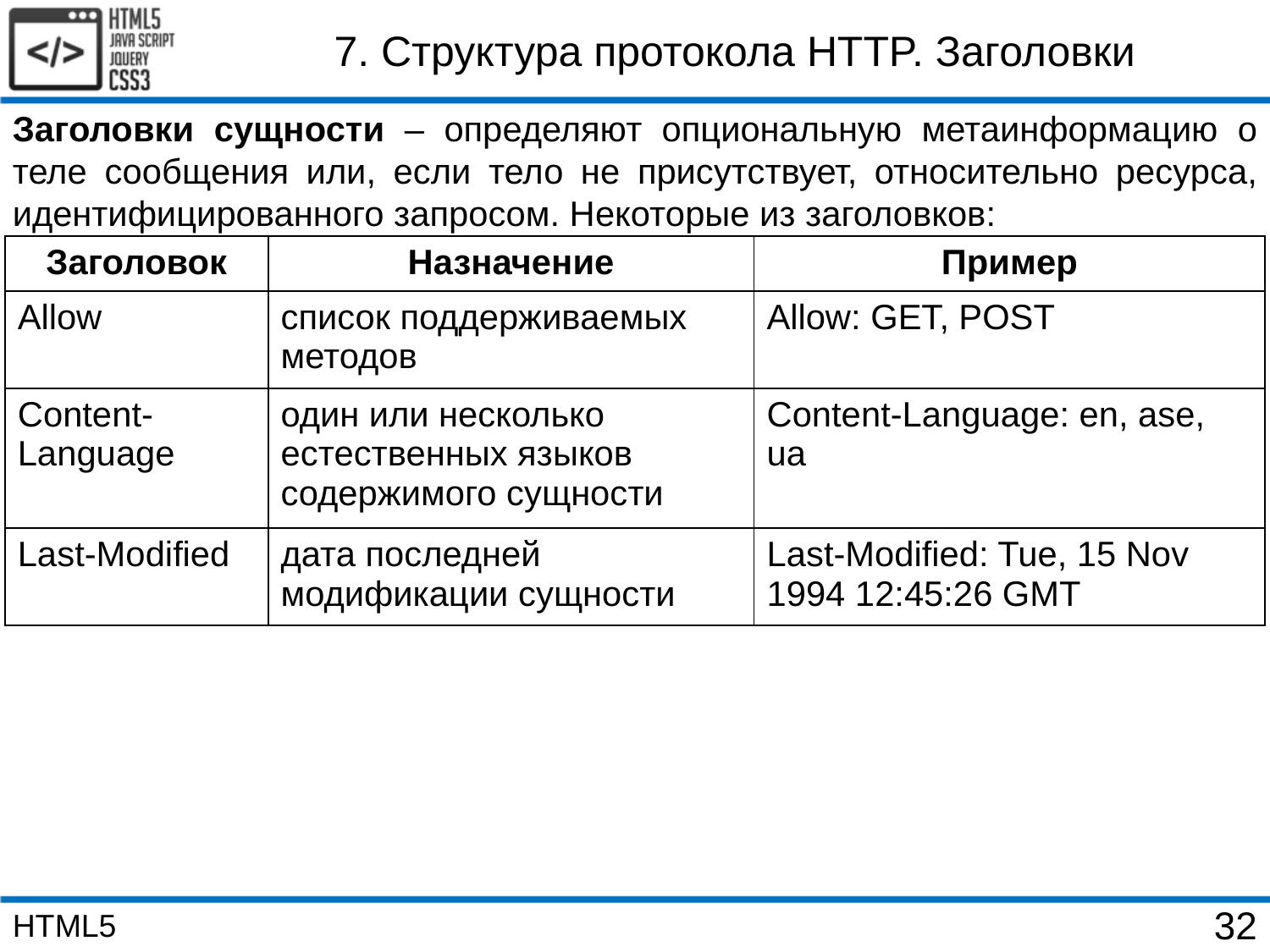

7. Структура протокола HTTP. Заголовки
Заголовки сущности – определяют опциональную метаинформацию о теле сообщения или, если тело не присутствует, относительно ресурса, идентифицированного запросом. Некоторые из заголовков:
| Заголовок | Назначение | Пример |
| --- | --- | --- |
| Allow | список поддерживаемых методов | Allow: GET, POST |
| Content-Language | один или несколько естественных языков содержимого сущности | Content-Language: en, ase, ua |
| Last-Modified | дата последней модификации сущности | Last-Modified: Tue, 15 Nov 1994 12:45:26 GMT |
HTML5
32